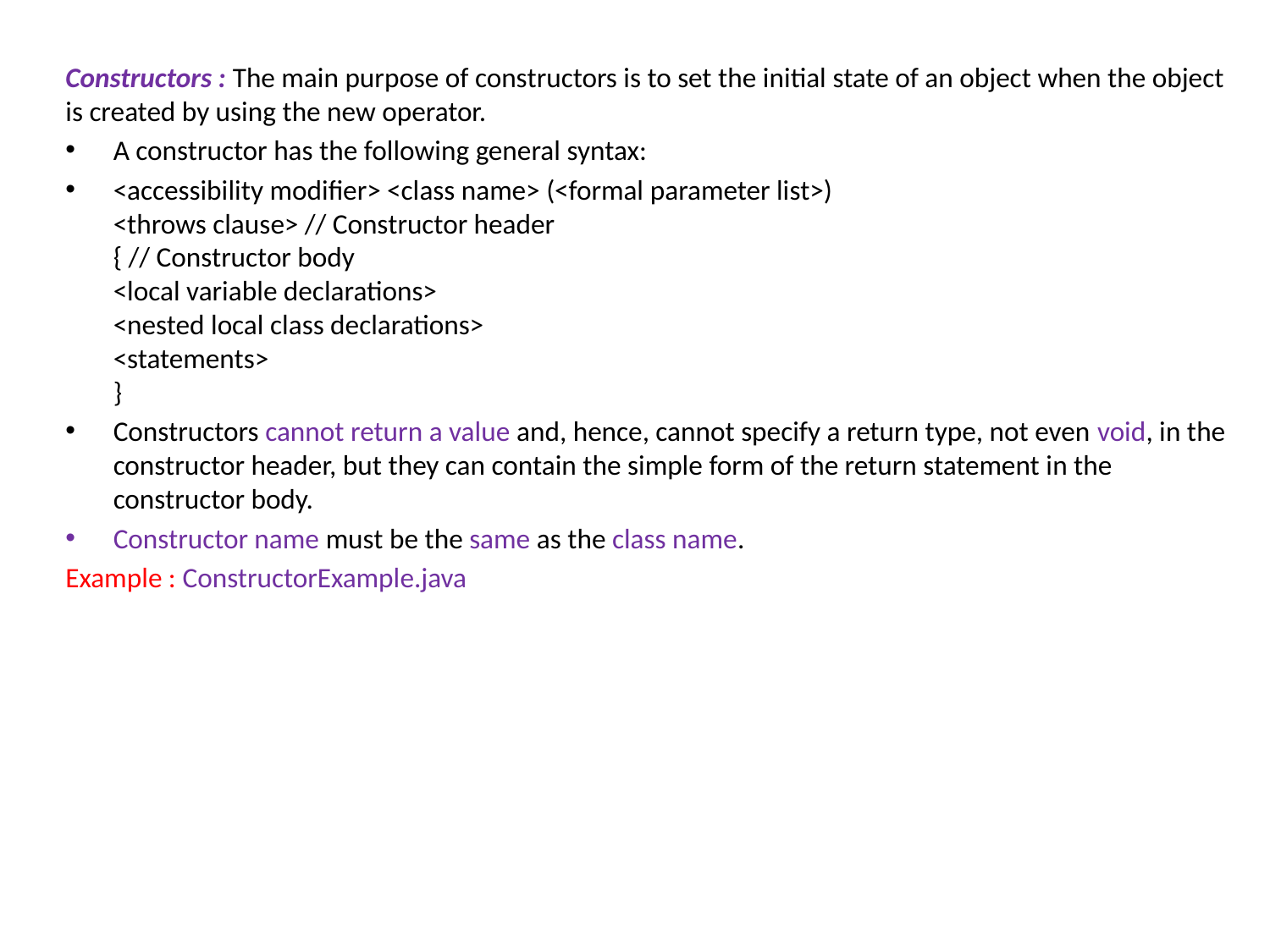

Constructors : The main purpose of constructors is to set the initial state of an object when the object is created by using the new operator.
A constructor has the following general syntax:
<accessibility modifier> <class name> (<formal parameter list>)
<throws clause> // Constructor header
{ // Constructor body
<local variable declarations>
<nested local class declarations>
<statements>
}
Constructors cannot return a value and, hence, cannot specify a return type, not even void, in the constructor header, but they can contain the simple form of the return statement in the constructor body.
Constructor name must be the same as the class name.
Example : ConstructorExample.java